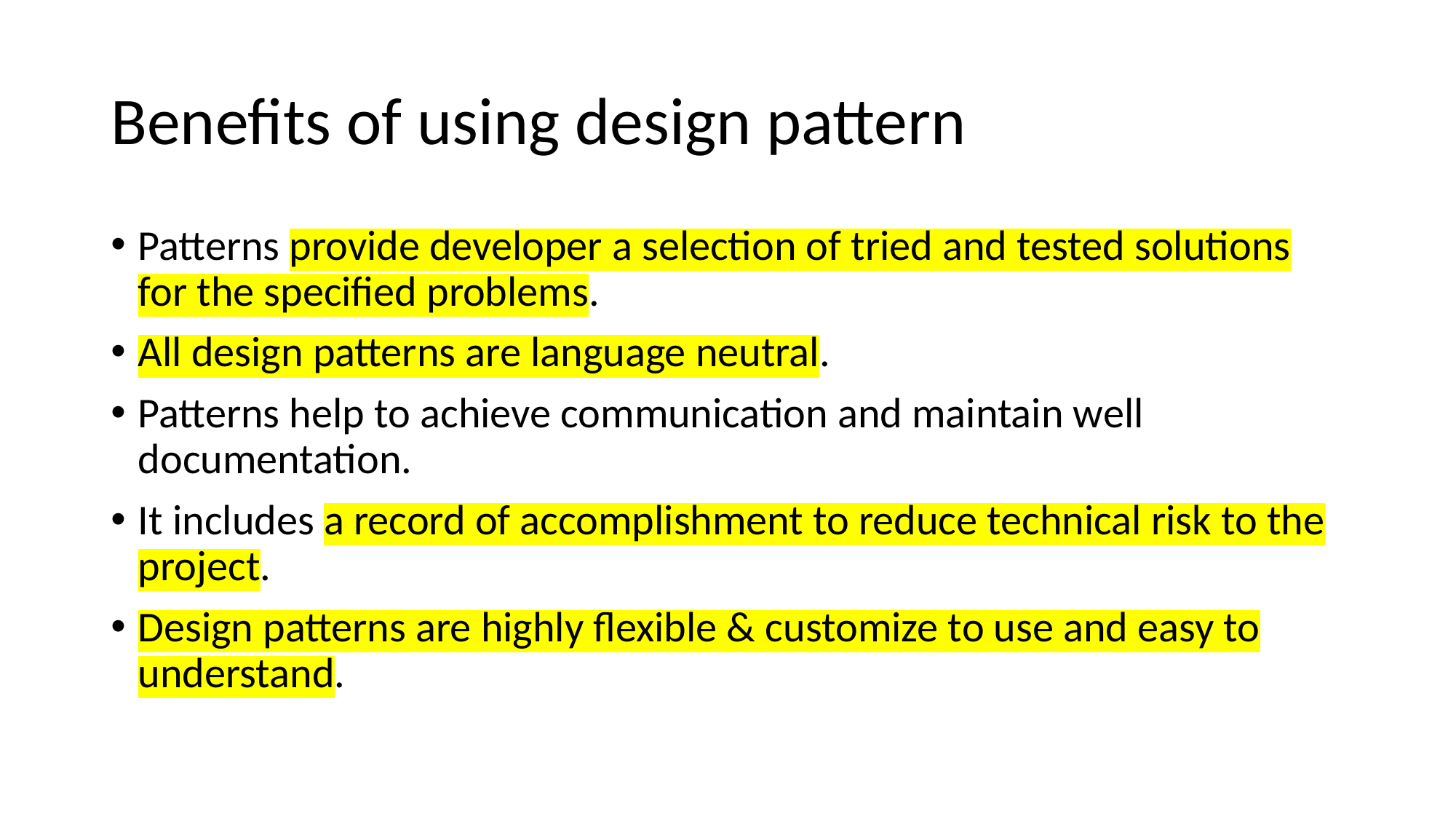

# Benefits of using design pattern
Patterns provide developer a selection of tried and tested solutions for the specified problems.
All design patterns are language neutral.
Patterns help to achieve communication and maintain well documentation.
It includes a record of accomplishment to reduce technical risk to the project.
Design patterns are highly flexible & customize to use and easy to understand.